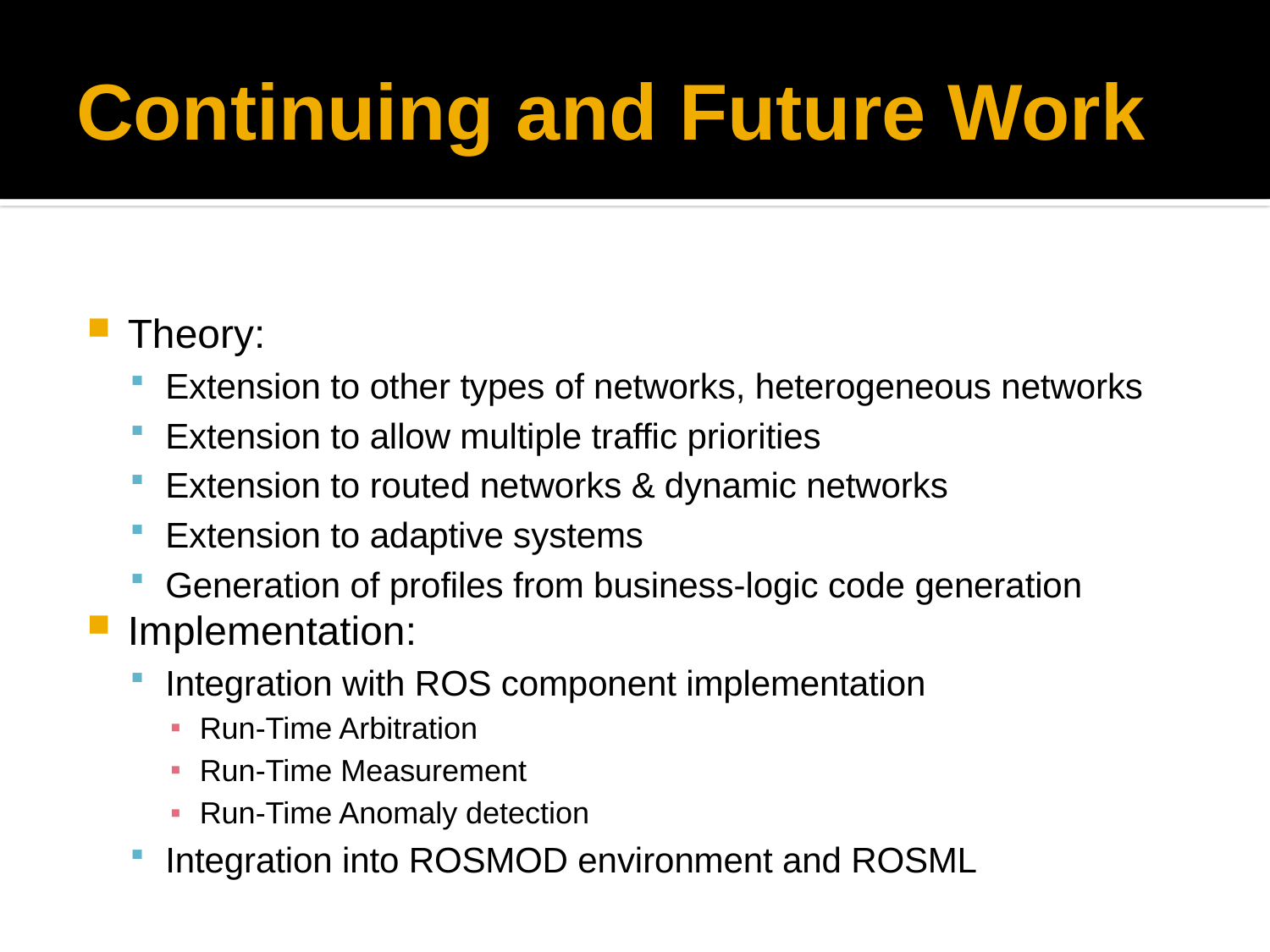

# Continuing and Future Work

Theory:
Extension to other types of networks, heterogeneous networks
Extension to allow multiple traffic priorities
Extension to routed networks & dynamic networks
Extension to adaptive systems
Generation of profiles from business-logic code generation
Implementation:
Integration with ROS component implementation
Run-Time Arbitration
Run-Time Measurement
Run-Time Anomaly detection
Integration into ROSMOD environment and ROSML